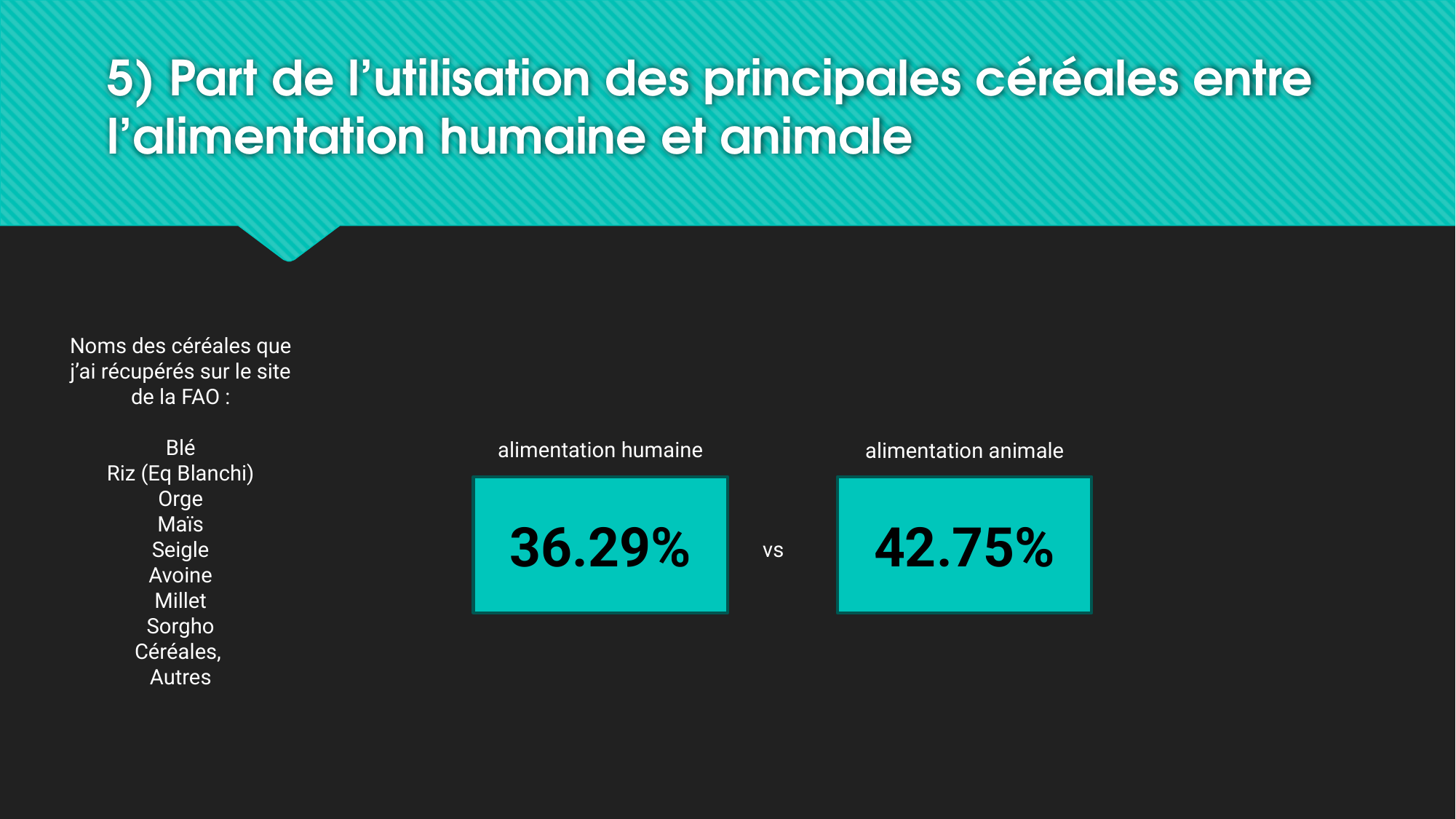

# 5) Part de l’utilisation des principales céréales entre l’alimentation humaine et animale
Noms des céréales que j’ai récupérés sur le site de la FAO :

Blé
Riz (Eq Blanchi)
Orge
Maïs
Seigle
Avoine
Millet
Sorgho
Céréales,
Autres

alimentation humaine
alimentation animale
36.29%
42.75%
vs